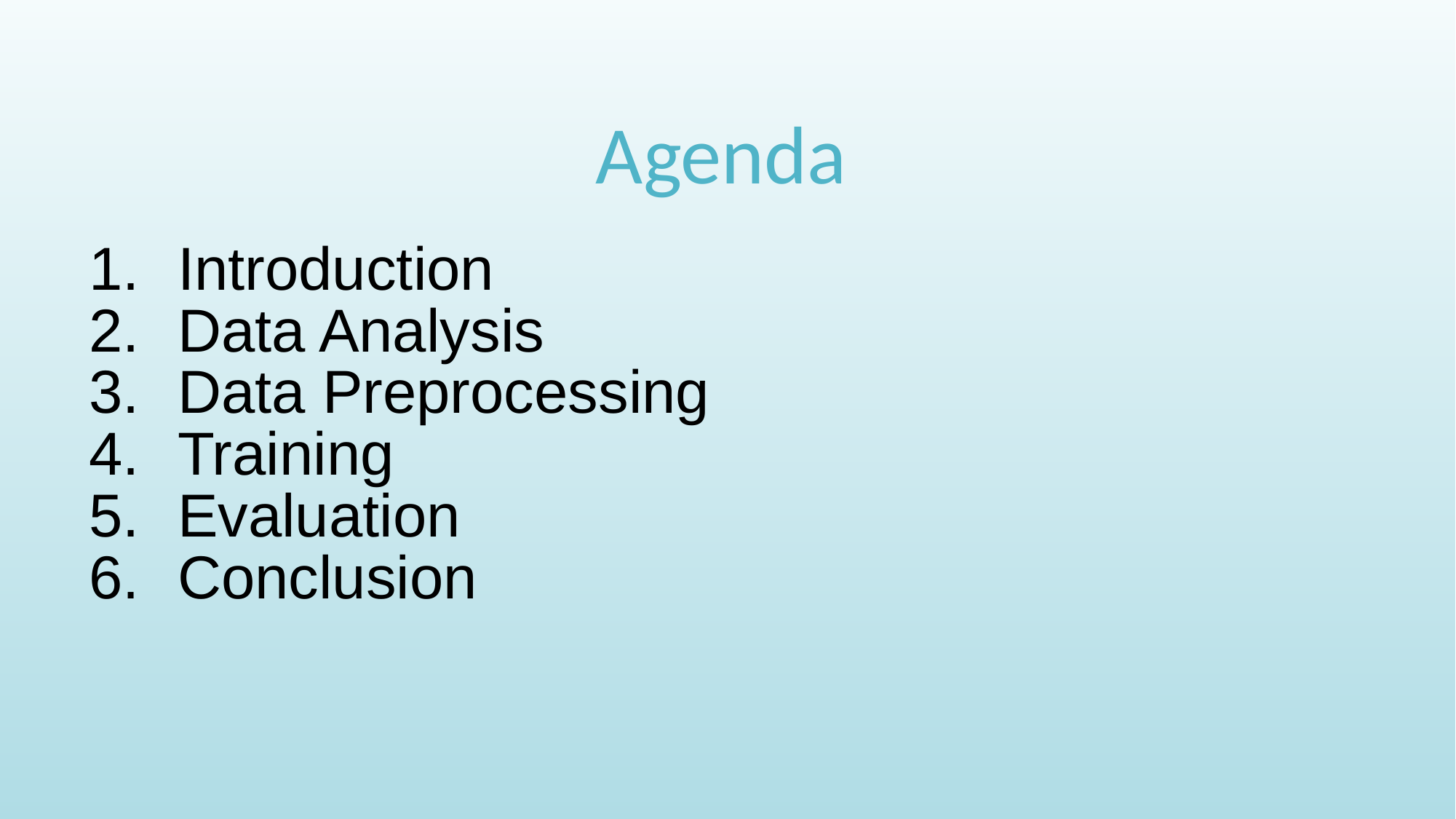

# Agenda
Introduction
Data Analysis
Data Preprocessing
Training
Evaluation
Conclusion